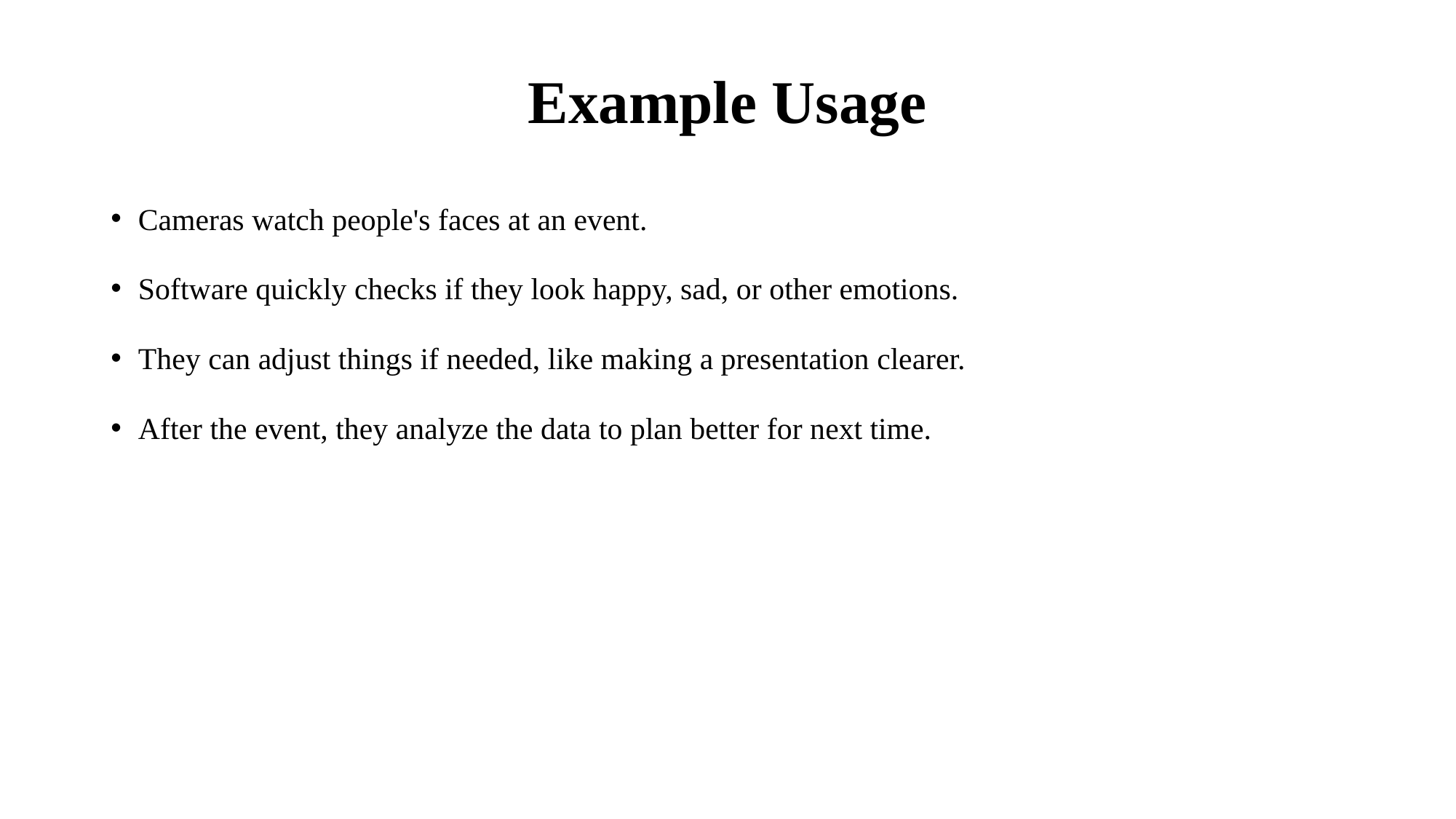

# Example Usage
Cameras watch people's faces at an event.
Software quickly checks if they look happy, sad, or other emotions.
They can adjust things if needed, like making a presentation clearer.
After the event, they analyze the data to plan better for next time.